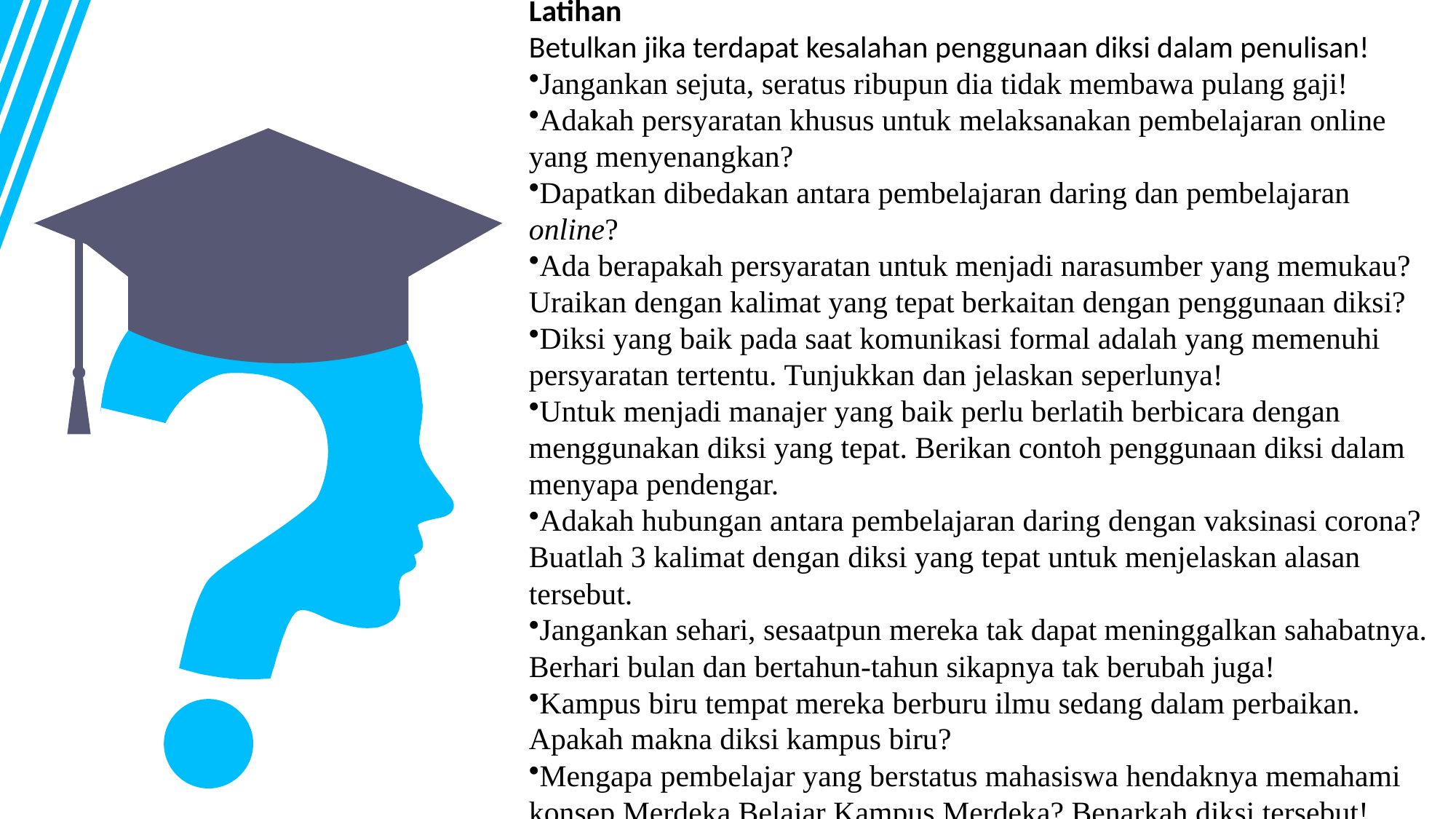

Latihan
Betulkan jika terdapat kesalahan penggunaan diksi dalam penulisan!
Jangankan sejuta, seratus ribupun dia tidak membawa pulang gaji!
Adakah persyaratan khusus untuk melaksanakan pembelajaran online yang menyenangkan?
Dapatkan dibedakan antara pembelajaran daring dan pembelajaran online?
Ada berapakah persyaratan untuk menjadi narasumber yang memukau? Uraikan dengan kalimat yang tepat berkaitan dengan penggunaan diksi?
Diksi yang baik pada saat komunikasi formal adalah yang memenuhi persyaratan tertentu. Tunjukkan dan jelaskan seperlunya!
Untuk menjadi manajer yang baik perlu berlatih berbicara dengan menggunakan diksi yang tepat. Berikan contoh penggunaan diksi dalam menyapa pendengar.
Adakah hubungan antara pembelajaran daring dengan vaksinasi corona? Buatlah 3 kalimat dengan diksi yang tepat untuk menjelaskan alasan tersebut.
Jangankan sehari, sesaatpun mereka tak dapat meninggalkan sahabatnya.  Berhari bulan dan bertahun-tahun sikapnya tak berubah juga!
Kampus biru tempat mereka berburu ilmu sedang dalam perbaikan. Apakah makna diksi kampus biru?
Mengapa pembelajar yang berstatus mahasiswa hendaknya memahami konsep Merdeka Belajar Kampus Merdeka? Benarkah diksi tersebut!

03
Text Here
Easy to change colors.